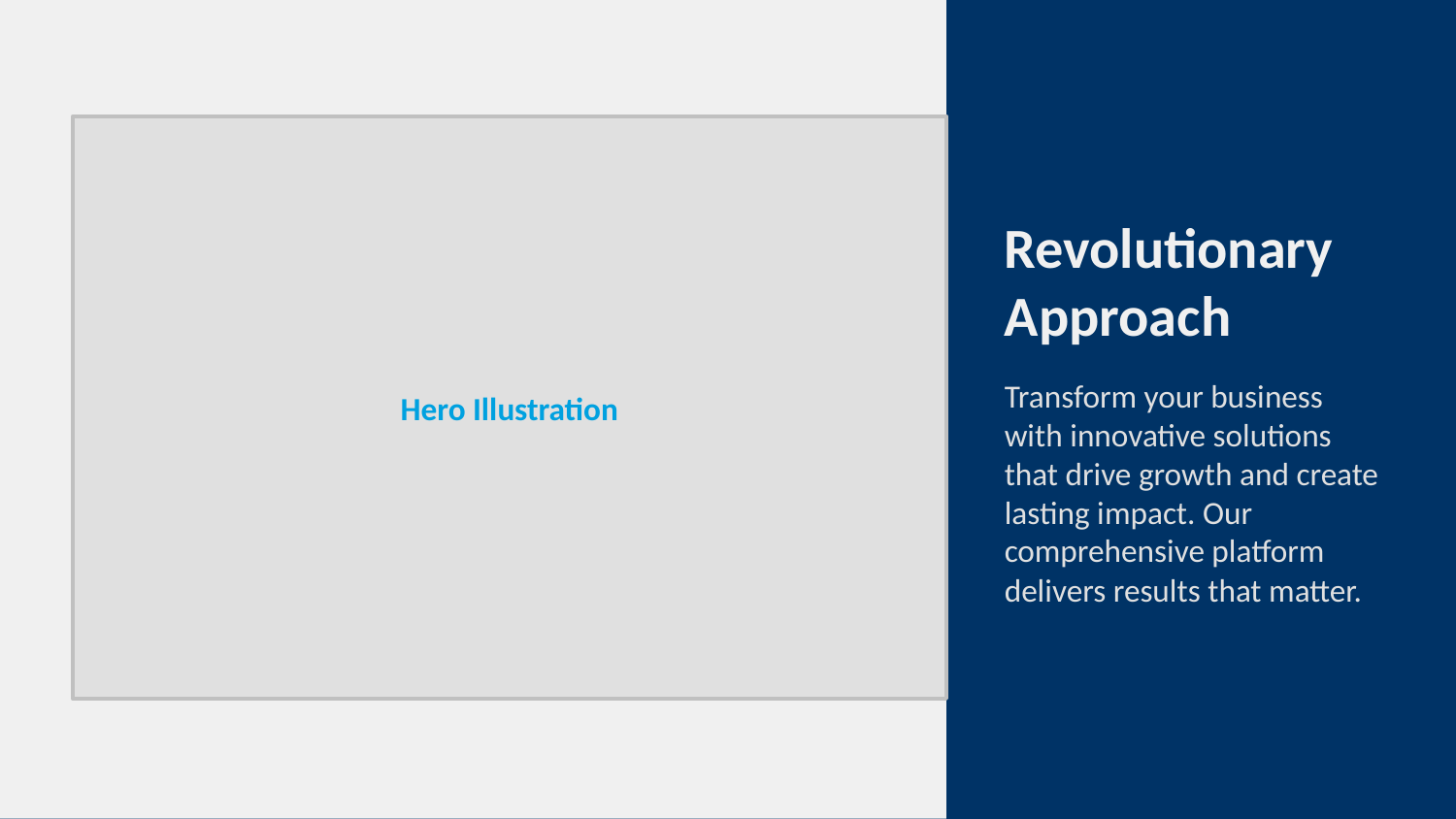

Revolutionary Approach
Hero Illustration
Transform your business with innovative solutions that drive growth and create lasting impact. Our comprehensive platform delivers results that matter.